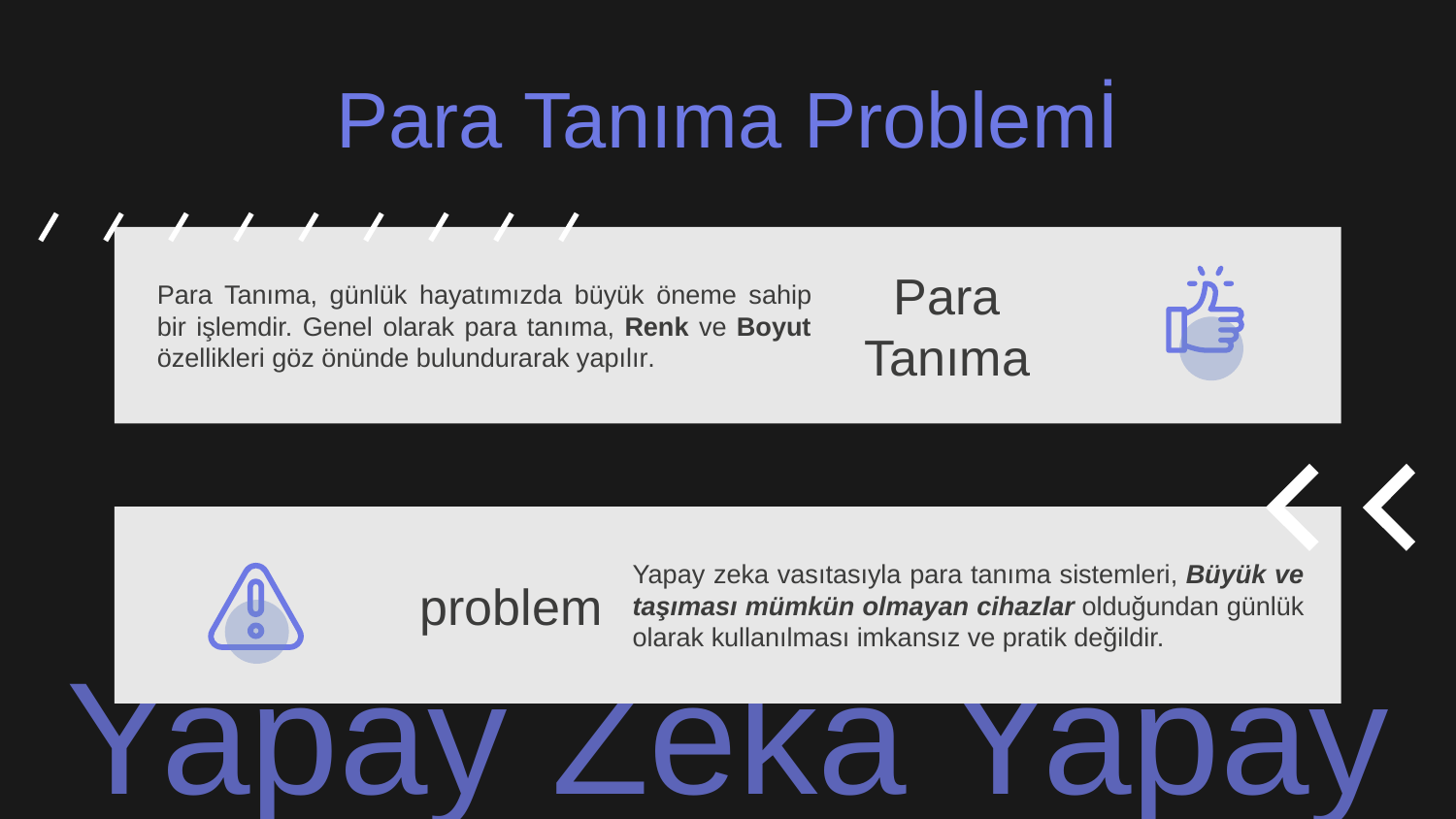

# Para Tanıma Problemİ

Para Tanıma, günlük hayatımızda büyük öneme sahip bir işlemdir. Genel olarak para tanıma, Renk ve Boyut özellikleri göz önünde bulundurarak yapılır.

Para
Tanıma

Yapay zeka vasıtasıyla para tanıma sistemleri, Büyük ve taşıması mümkün olmayan cihazlar olduğundan günlük olarak kullanılması imkansız ve pratik değildir.
problem